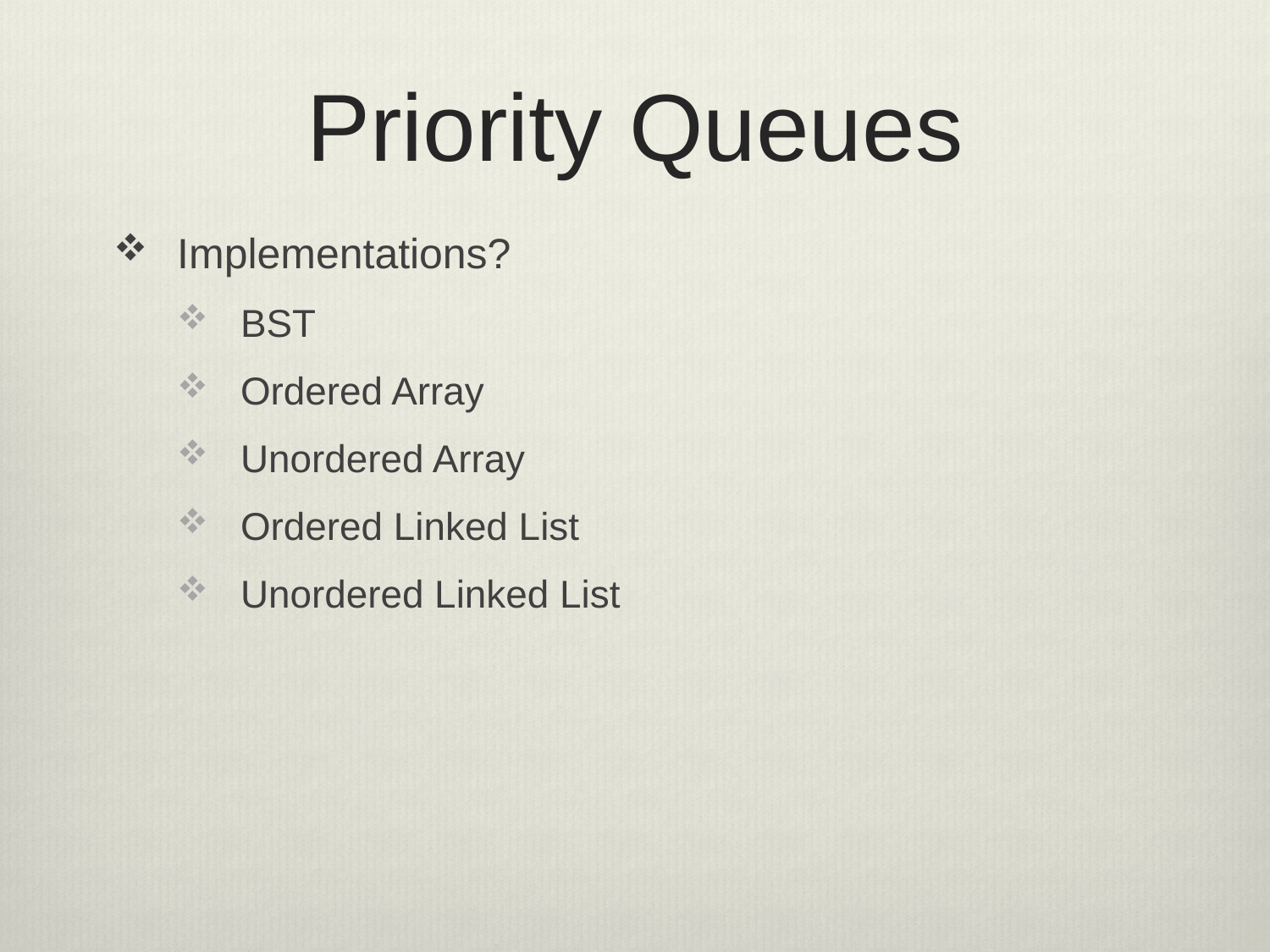

# Priority Queues
Implementations?
BST
Ordered Array
Unordered Array
Ordered Linked List
Unordered Linked List